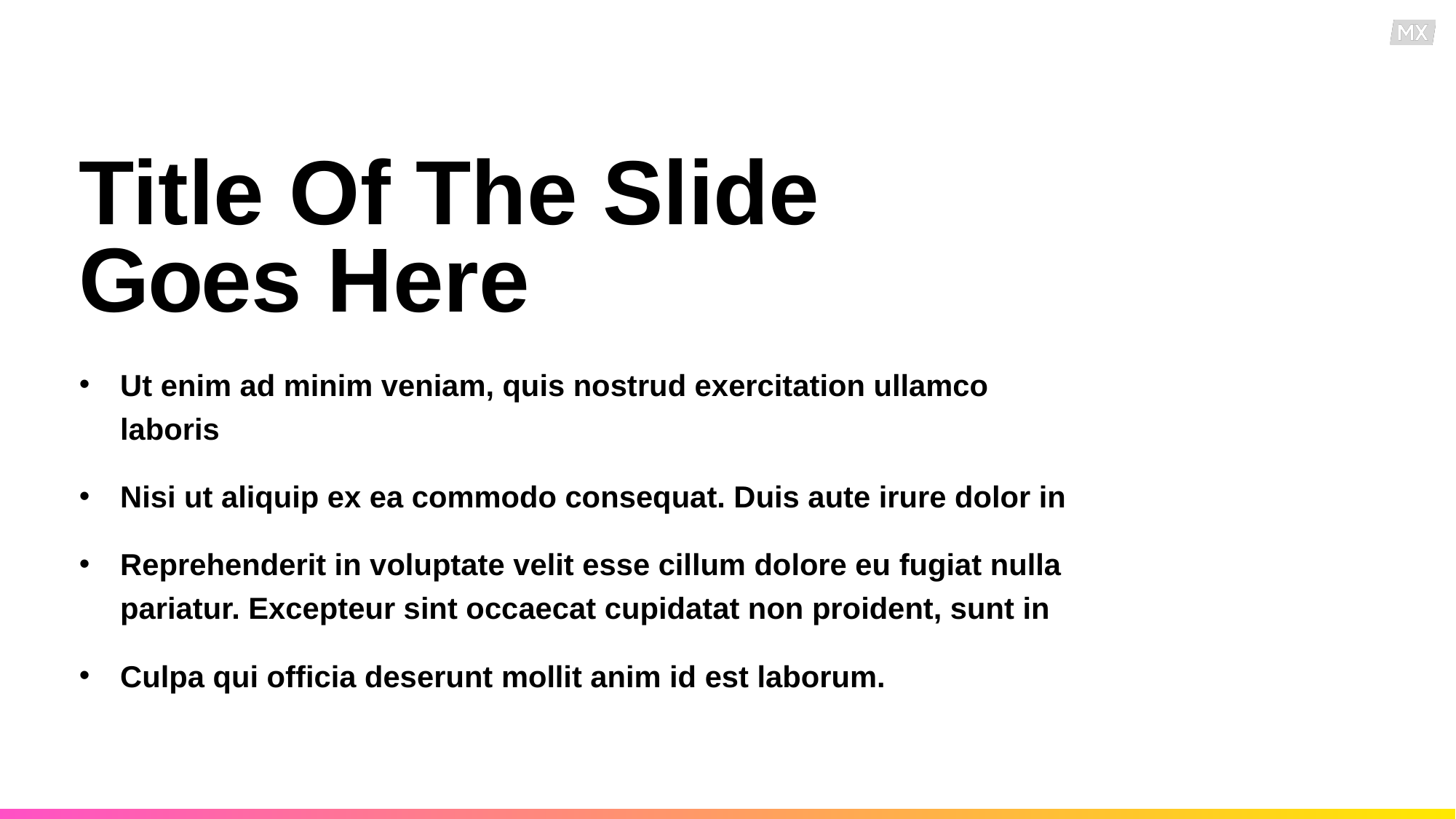

Title Of The Slide Goes Here
Ut enim ad minim veniam, quis nostrud exercitation ullamco laboris
Nisi ut aliquip ex ea commodo consequat. Duis aute irure dolor in
Reprehenderit in voluptate velit esse cillum dolore eu fugiat nulla pariatur. Excepteur sint occaecat cupidatat non proident, sunt in
Culpa qui officia deserunt mollit anim id est laborum.